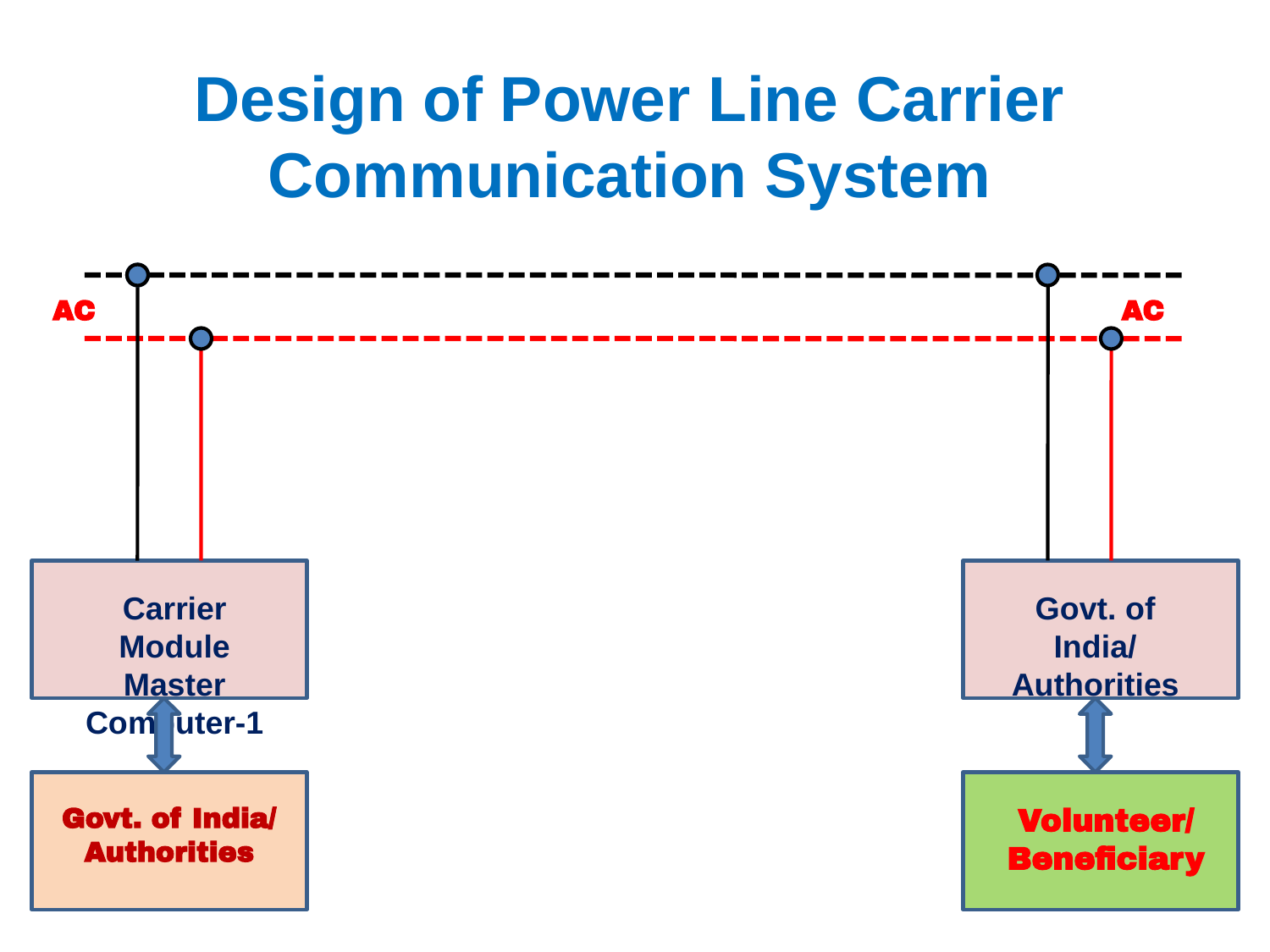

# Design of Power Line Carrier Communication System

AC
AC

Carrier Module
Master Computer-1
Govt. of India/ Authorities

Govt. of India/ Authorities
Volunteer/
Beneficiary